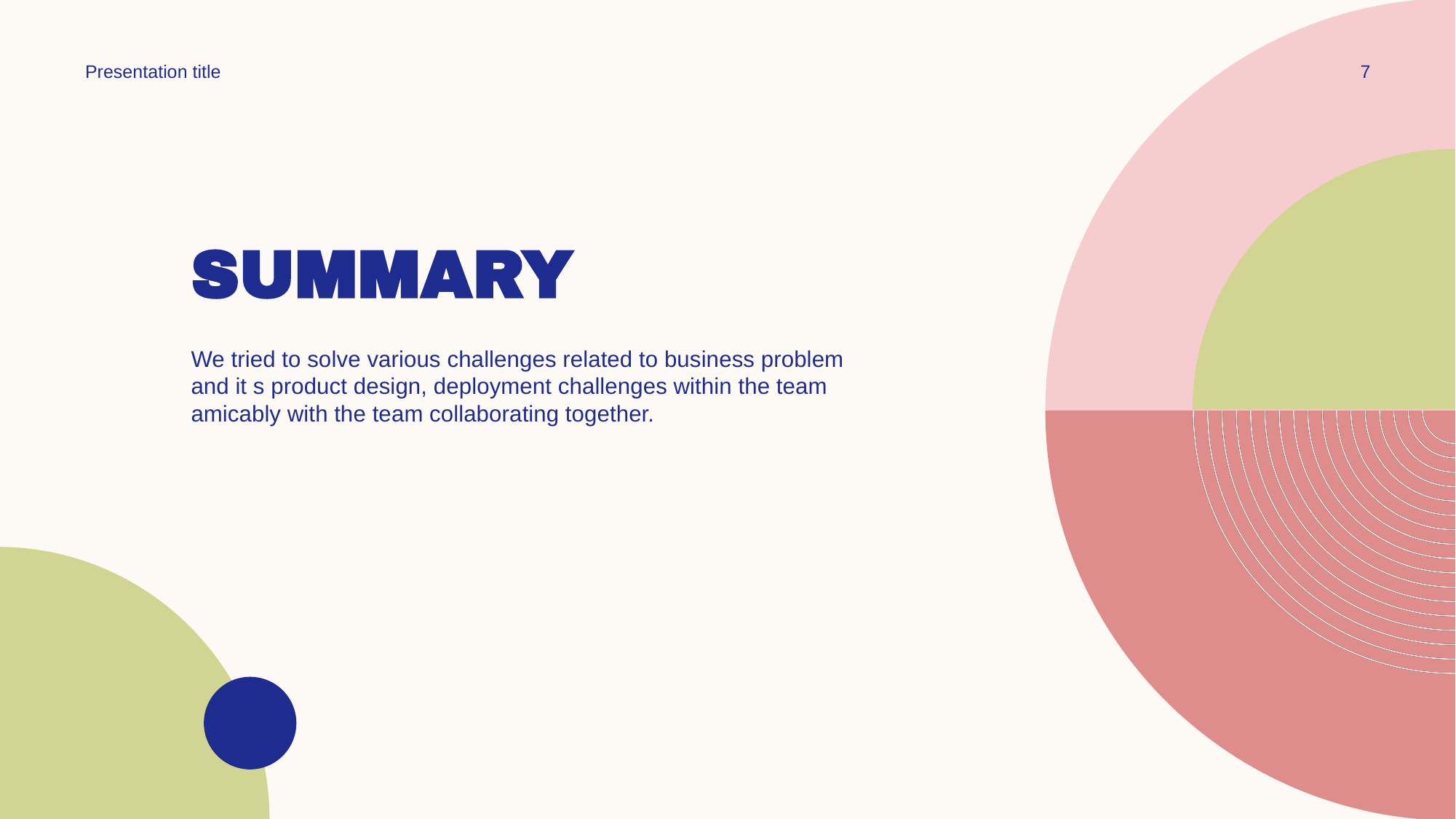

Presentation title
7
# SUMMARY
We tried to solve various challenges related to business problem and it s product design, deployment challenges within the team amicably with the team collaborating together.